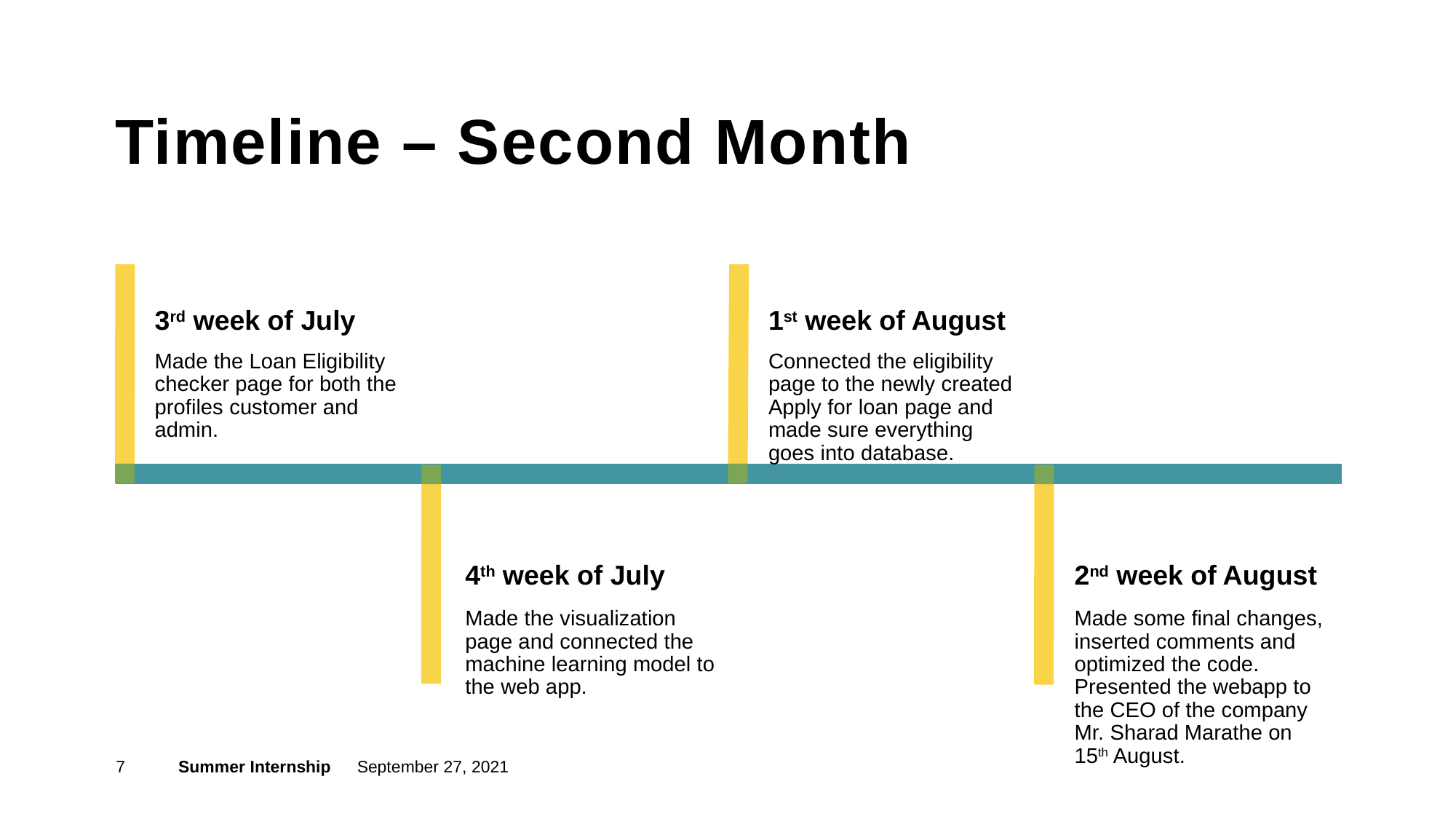

# Timeline – Second Month
3rd week of July
1st week of August
Made the Loan Eligibility checker page for both the profiles customer and admin.

Connected the eligibility page to the newly created  Apply for loan page and made sure everything goes into database.

4th week of July
2nd week of August
Made the visualization page and connected the machine learning model to the web app.

Made some final changes, inserted comments and optimized the code. Presented the webapp to the CEO of the company Mr. Sharad Marathe on 15th August.

7
Summer Internship
September 27, 2021